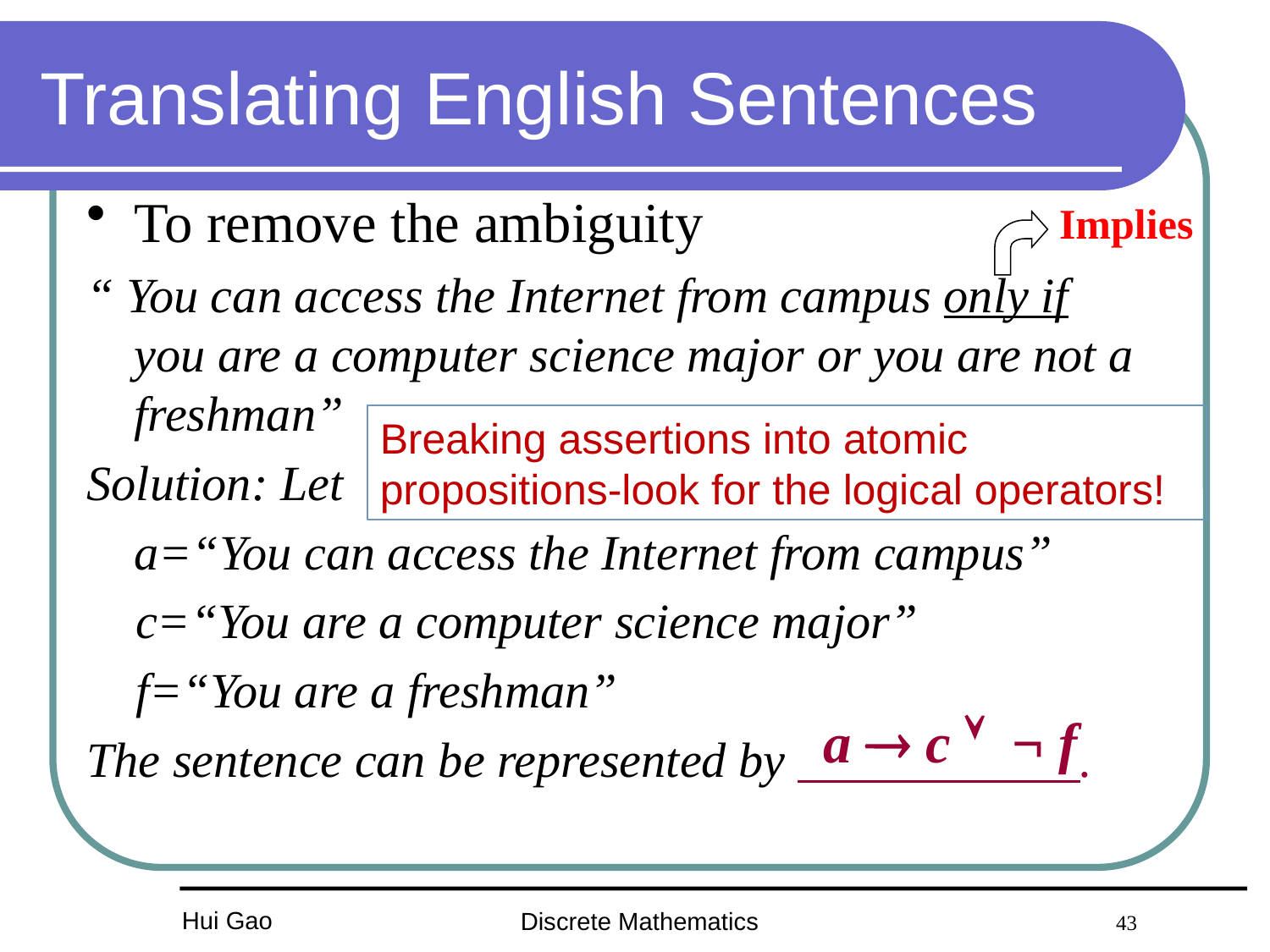

# Translating English Sentences
To remove the ambiguity
“ You can access the Internet from campus only if you are a computer science major or you are not a freshman”
Solution: Let
	a=“You can access the Internet from campus”
    c=“You are a computer science major”
    f=“You are a freshman”
The sentence can be represented by                        .
Implies

Breaking assertions into atomic propositions-look for the logical operators!
a → c ∨  ¬ f